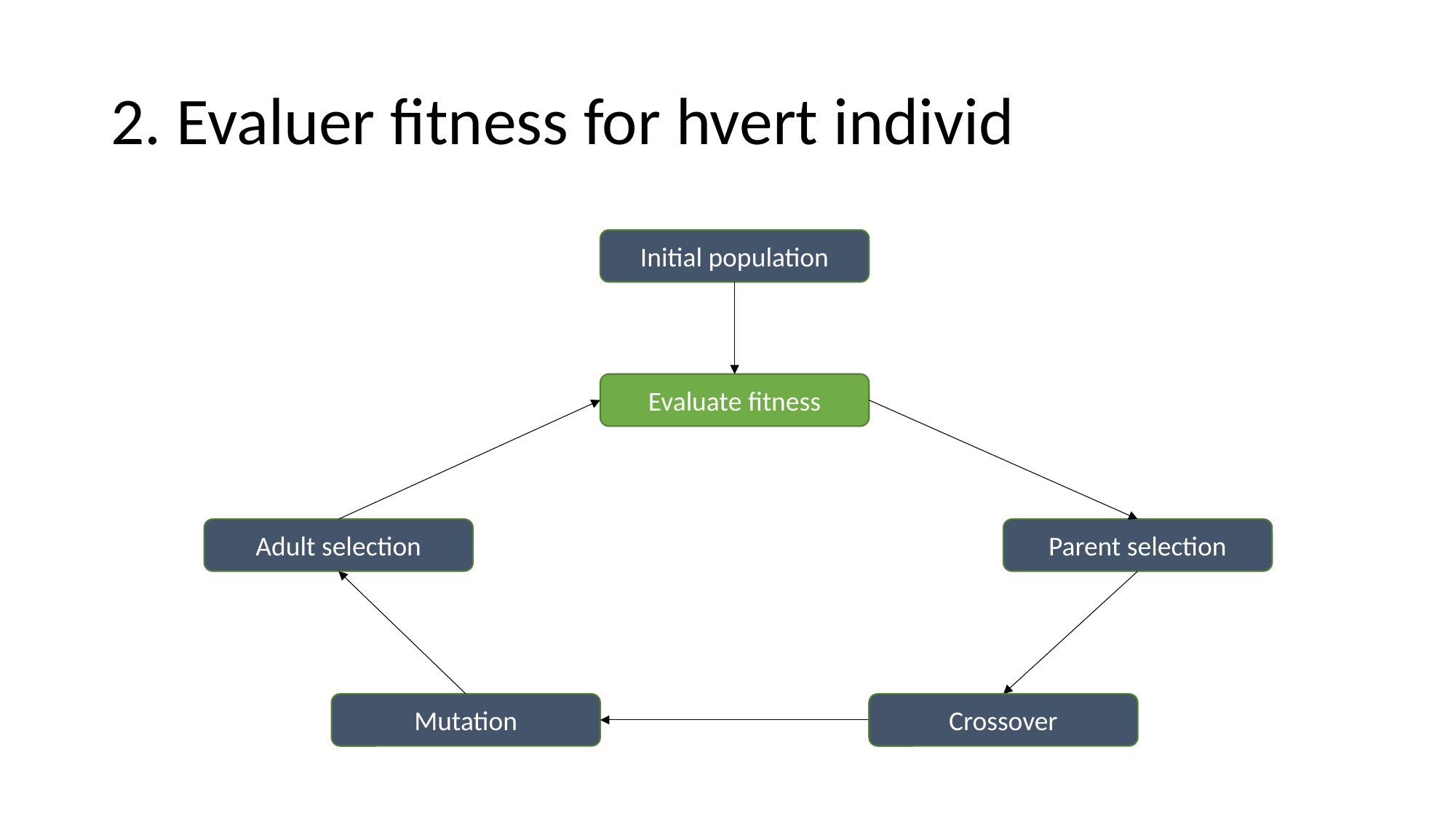

# 2. Evaluer fitness for hvert individ
Initial population
Evaluate fitness
Adult selection
Parent selection
Mutation
Crossover